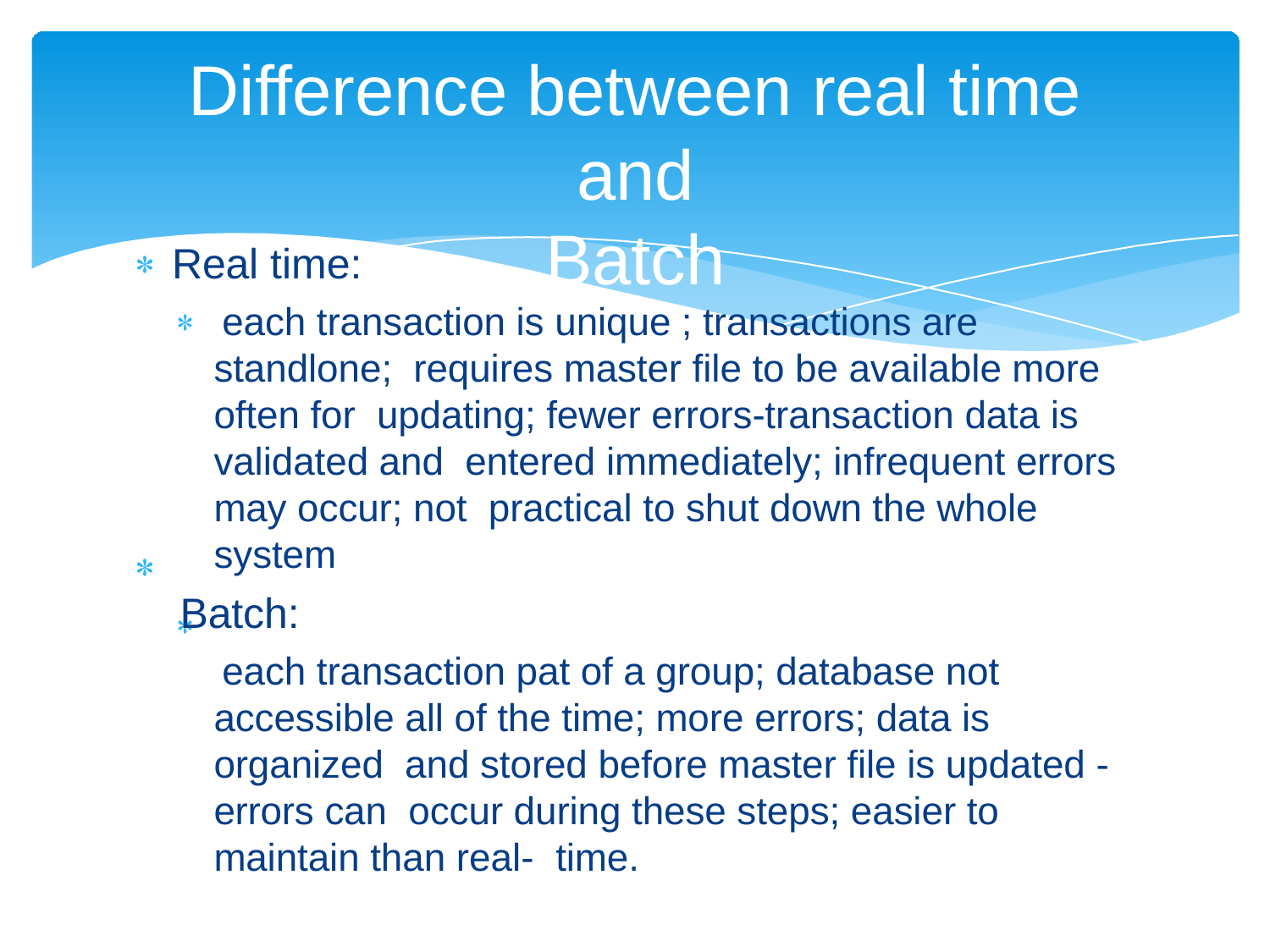

# Difference between real time and
Batch
Real time:
each transaction is unique ; transactions are standlone;  requires master file to be available more often for  updating; fewer errors-transaction data is validated and  entered immediately; infrequent errors may occur; not  practical to shut down the whole system
Batch:
each transaction pat of a group; database not  accessible all of the time; more errors; data is organized  and stored before master file is updated -errors can  occur during these steps; easier to maintain than real-  time.